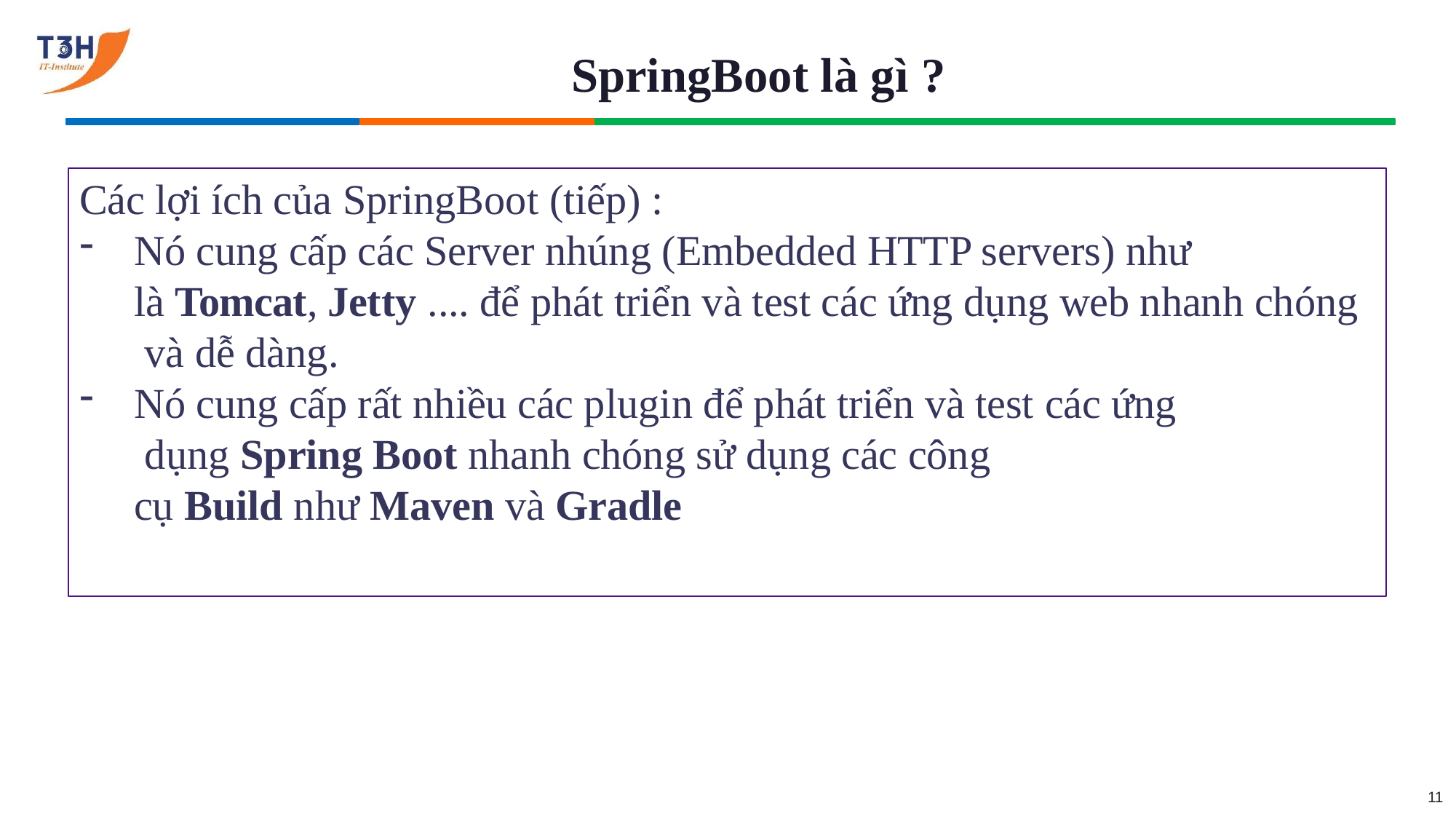

# SpringBoot là gì ?

Các lợi ích của SpringBoot (tiếp) :
Nó cung cấp các Server nhúng (Embedded HTTP servers) như
là Tomcat, Jetty .... để phát triển và test các ứng dụng web nhanh chóng  và dễ dàng.
Nó cung cấp rất nhiều các plugin để phát triển và test các ứng  dụng Spring Boot nhanh chóng sử dụng các công
cụ Build như Maven và Gradle
11